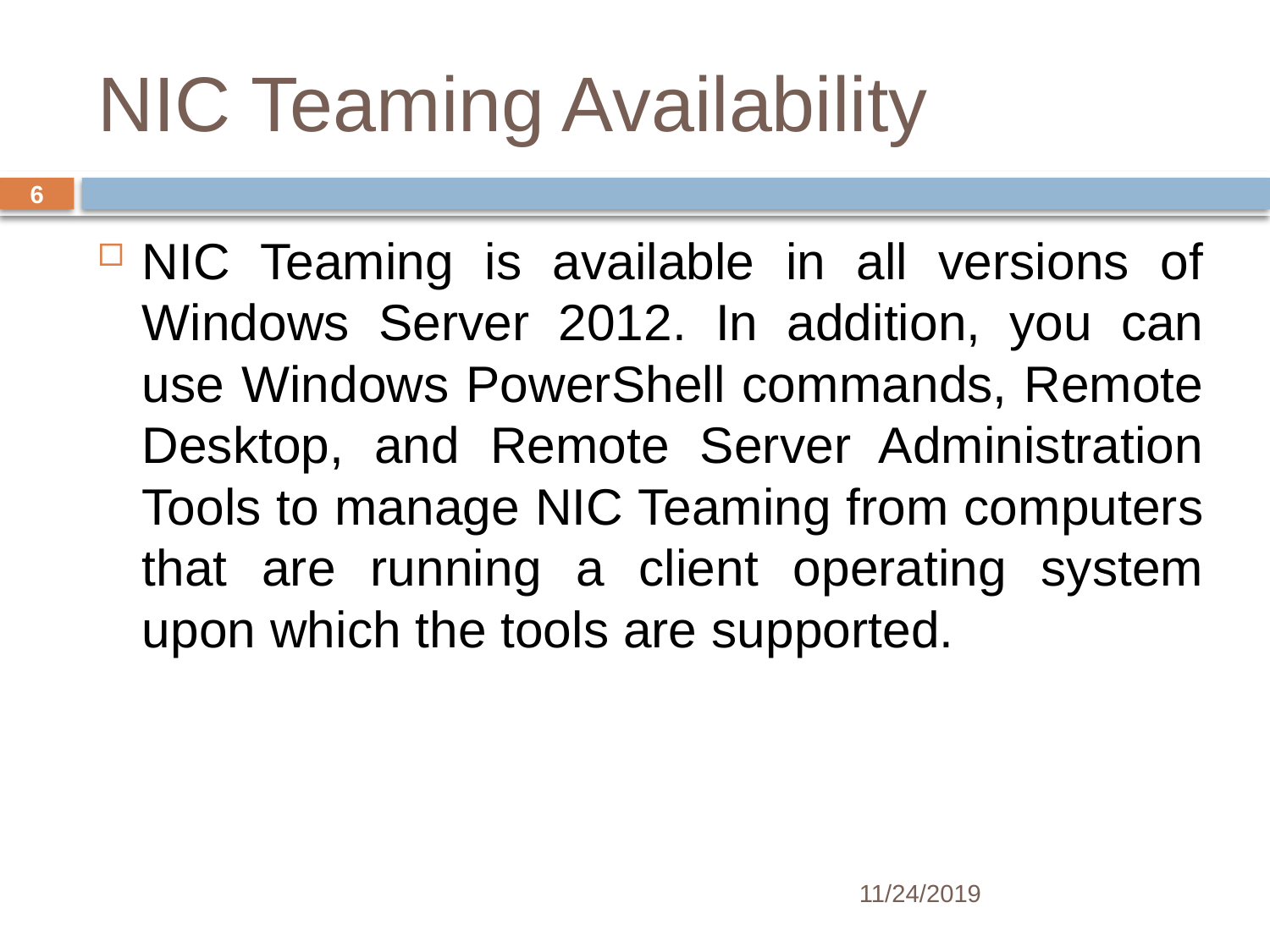

# NIC Teaming Availability
6
NIC Teaming is available in all versions of Windows Server 2012. In addition, you can use Windows PowerShell commands, Remote Desktop, and Remote Server Administration Tools to manage NIC Teaming from computers that are running a client operating system upon which the tools are supported.
11/24/2019